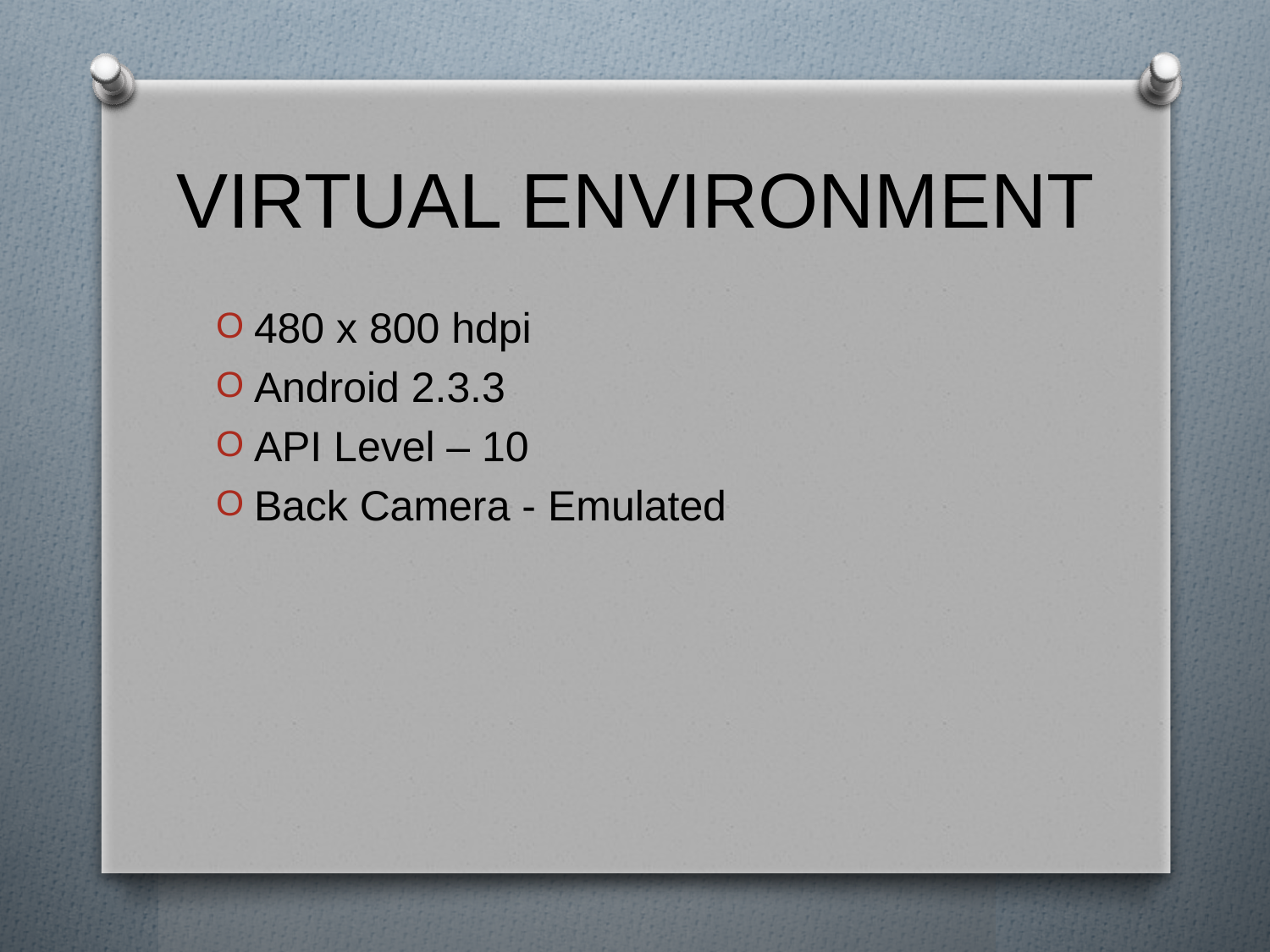

# VIRTUAL ENVIRONMENT
480 x 800 hdpi
Android 2.3.3
API Level – 10
Back Camera - Emulated